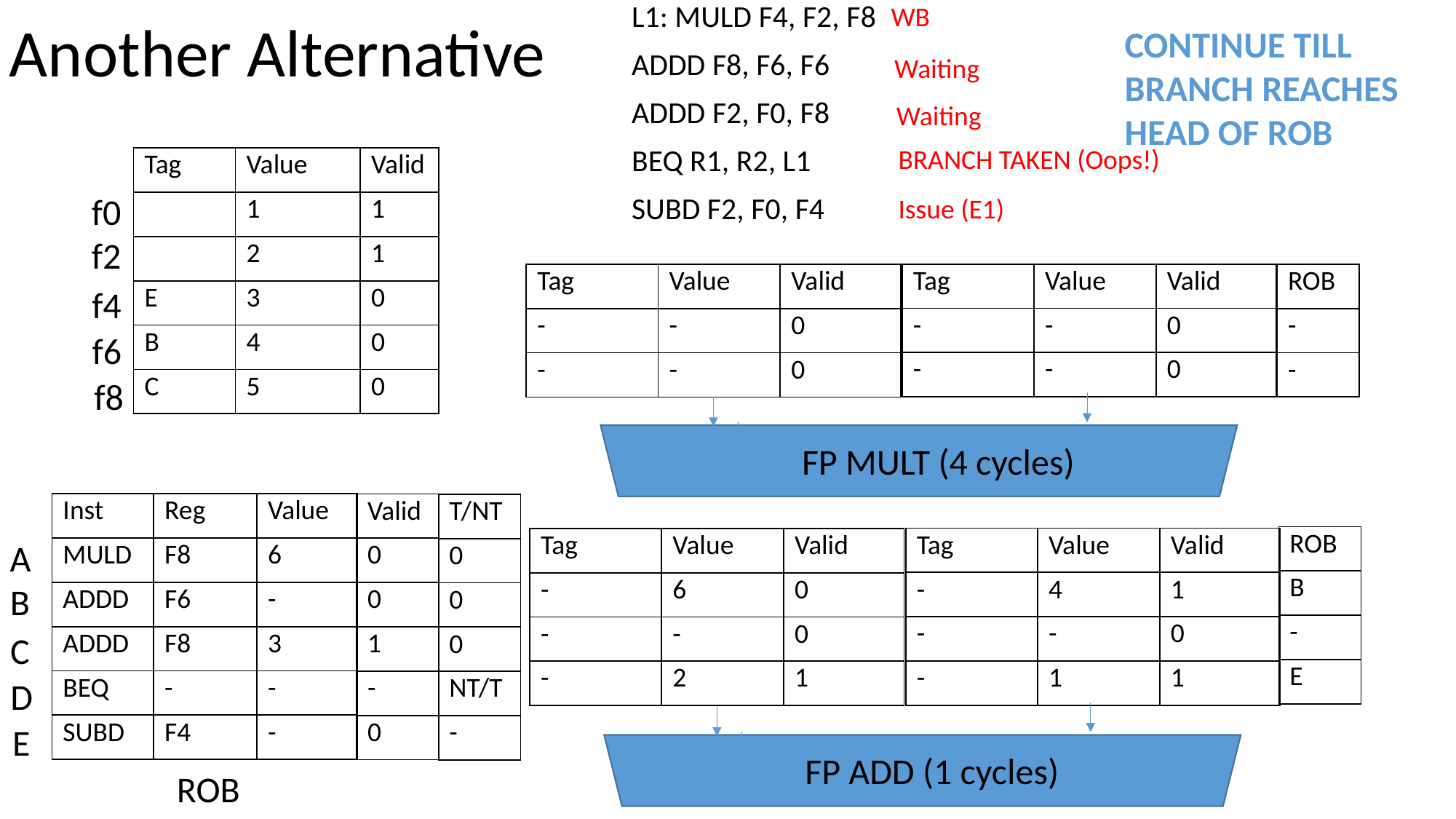

# Another Alternative
WB
L1: MULD F4, F2, F8
ADDD F8, F6, F6
ADDD F2, F0, F8
BEQ R1, R2, L1
SUBD F2, F0, F4

CONTINUE TILL BRANCH REACHES HEAD OF ROB
Waiting
Waiting
BRANCH TAKEN (Oops!)
| Tag | Value | Valid |
| --- | --- | --- |
|  | 1 | 1 |
|  | 2 | 1 |
| E | 3 | 0 |
| B | 4 | 0 |
| C | 5 | 0 |
f0
Issue (E1)
f2
| Tag | Value | Valid |
| --- | --- | --- |
| - | - | 0 |
| - | - | 0 |
| ROB |
| --- |
| - |
| - |
| Tag | Value | Valid |
| --- | --- | --- |
| - | - | 0 |
| - | - | 0 |
f4
f6
f8

FP MULT (4 cycles)
| Inst | Reg | Value |
| --- | --- | --- |
| MULD | F8 | 6 |
| ADDD | F6 | - |
| ADDD | F8 | 3 |
| BEQ | - | - |
| SUBD | F4 | - |
| Valid |
| --- |
| 0 |
| 0 |
| 1 |
| - |
| 0 |
| T/NT |
| --- |
| 0 |
| 0 |
| 0 |
| NT/T |
| - |
| ROB |
| --- |
| B |
| - |
| E |
| Tag | Value | Valid |
| --- | --- | --- |
| - | 4 | 1 |
| - | - | 0 |
| - | 1 | 1 |
| Tag | Value | Valid |
| --- | --- | --- |
| - | 6 | 0 |
| - | - | 0 |
| - | 2 | 1 |
A
B
C
D
E

FP ADD (1 cycles)
ROB